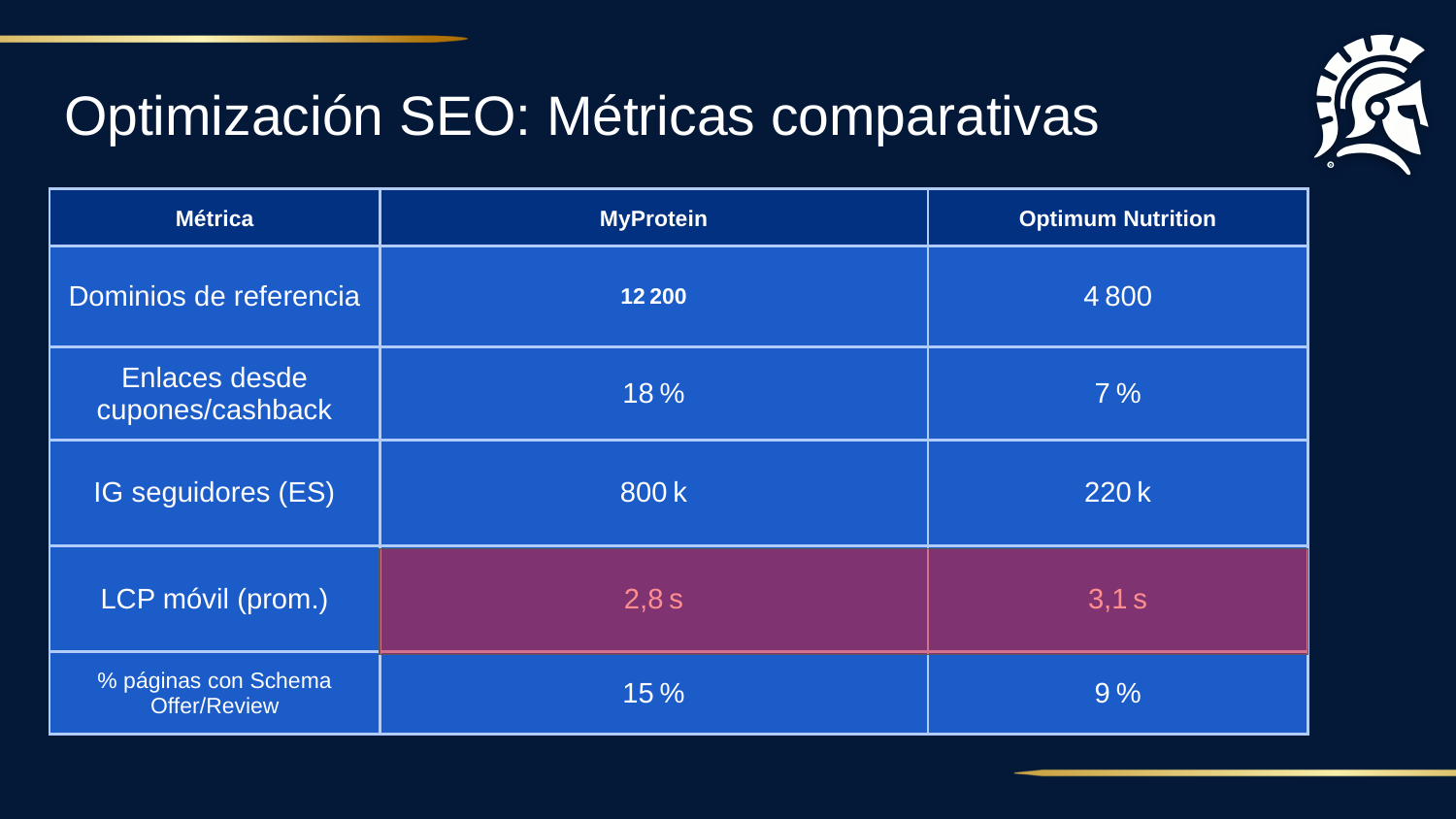

# Optimización SEO: Métricas comparativas
| Métrica | MyProtein | Optimum Nutrition |
| --- | --- | --- |
| Dominios de referencia | 12 200 | 4 800 |
| Enlaces desde cupones/cashback | 18 % | 7 % |
| IG seguidores (ES) | 800 k | 220 k |
| LCP móvil (prom.) | 2,8 s | 3,1 s |
| % páginas con Schema Offer/Review | 15 % | 9 % |